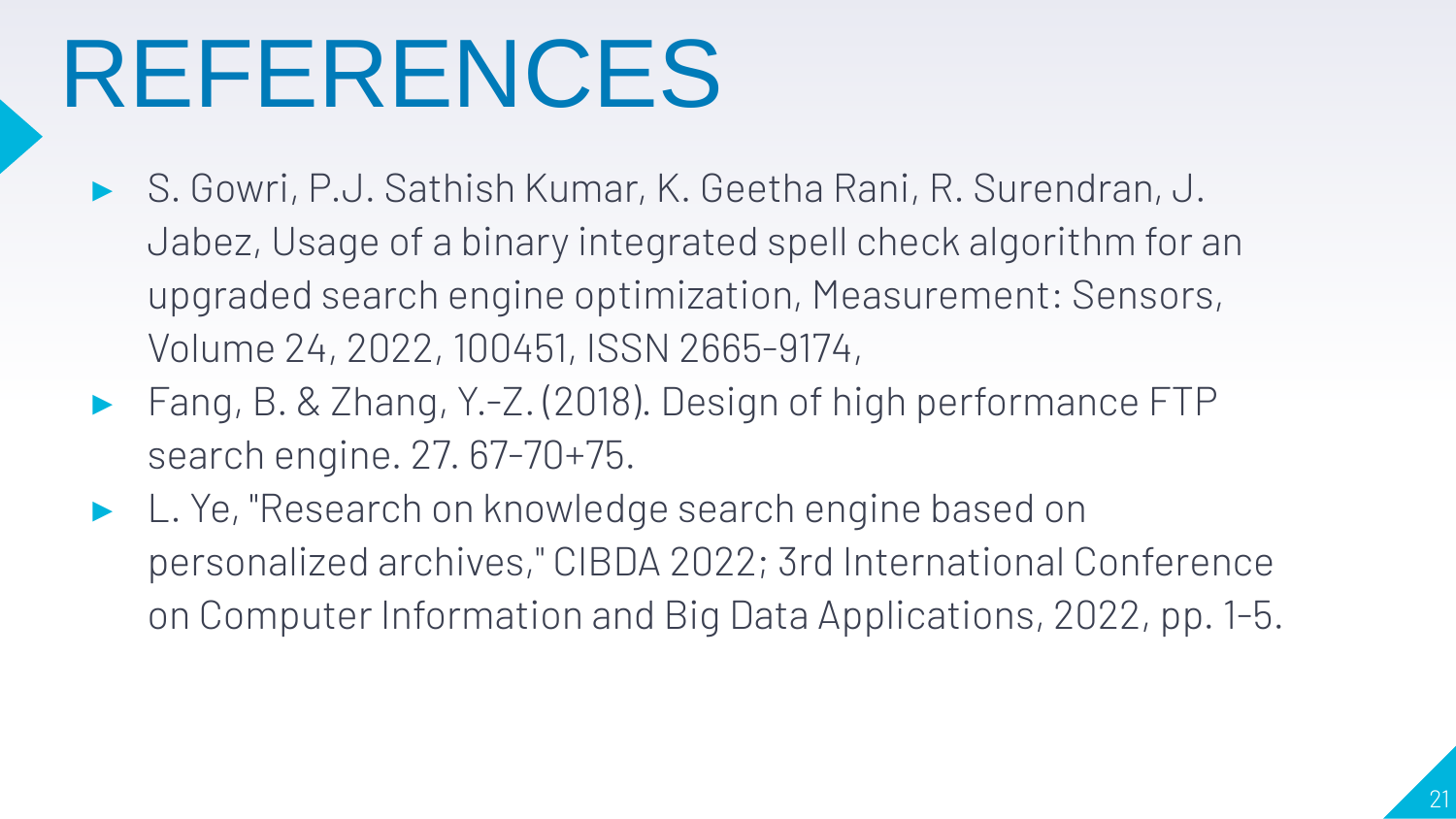

# REFERENCES
S. Gowri, P.J. Sathish Kumar, K. Geetha Rani, R. Surendran, J. Jabez, Usage of a binary integrated spell check algorithm for an upgraded search engine optimization, Measurement: Sensors, Volume 24, 2022, 100451, ISSN 2665-9174,
Fang, B. & Zhang, Y.-Z. (2018). Design of high performance FTP search engine. 27. 67-70+75.
L. Ye, "Research on knowledge search engine based on personalized archives," CIBDA 2022; 3rd International Conference on Computer Information and Big Data Applications, 2022, pp. 1-5.

21